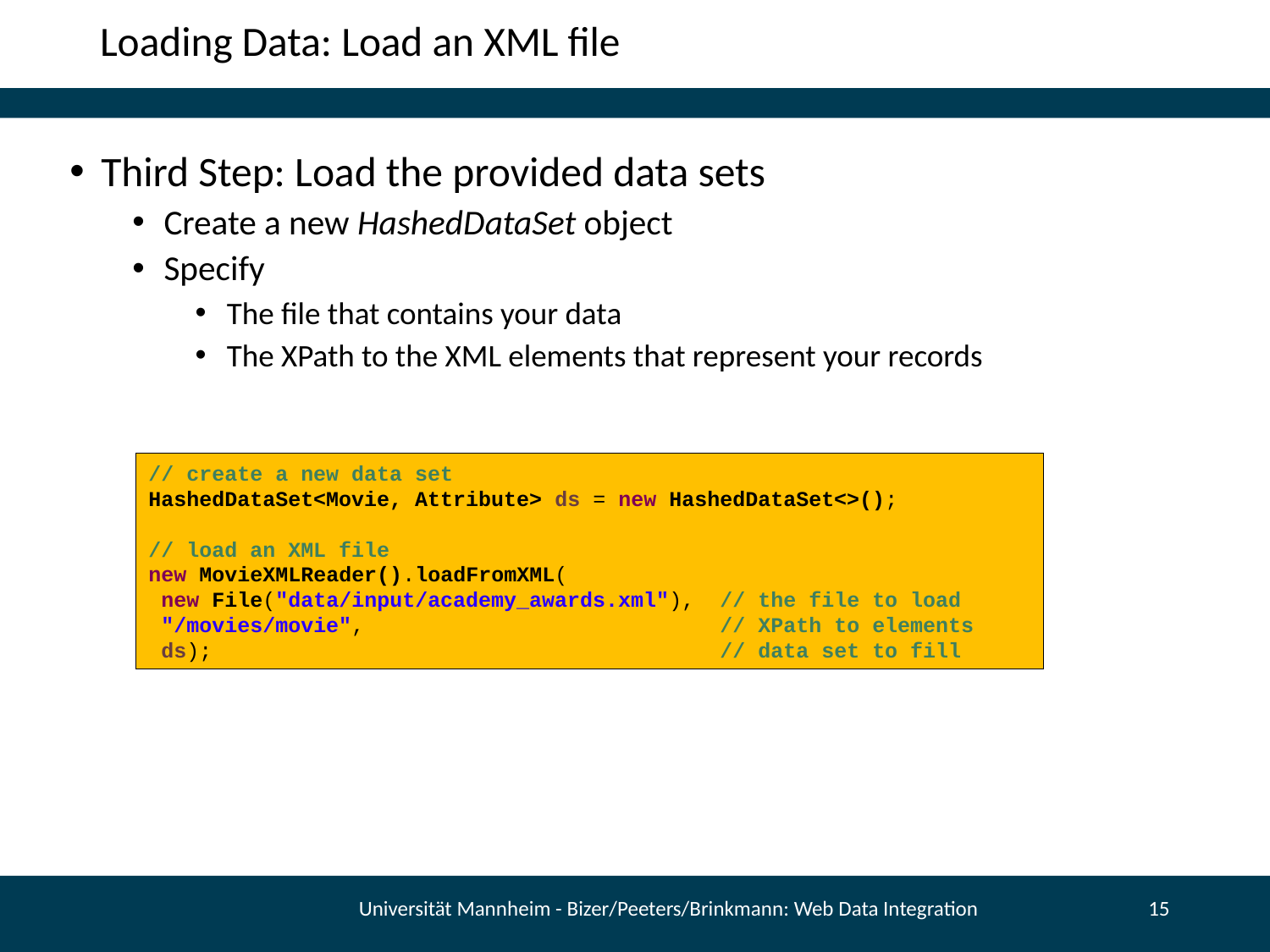

# Loading Data: Load an XML file
Third Step: Load the provided data sets
Create a new HashedDataSet object
Specify
The file that contains your data
The XPath to the XML elements that represent your records

// create a new data set
HashedDataSet<Movie, Attribute> ds = new HashedDataSet<>();

// load an XML file
new MovieXMLReader().loadFromXML(
 new File("data/input/academy_awards.xml"),  // the file to load
 "/movies/movie", 		 	     // XPath to elements
 ds);				     // data set to fill
Universität Mannheim - Bizer/Peeters/Brinkmann: Web Data Integration
15